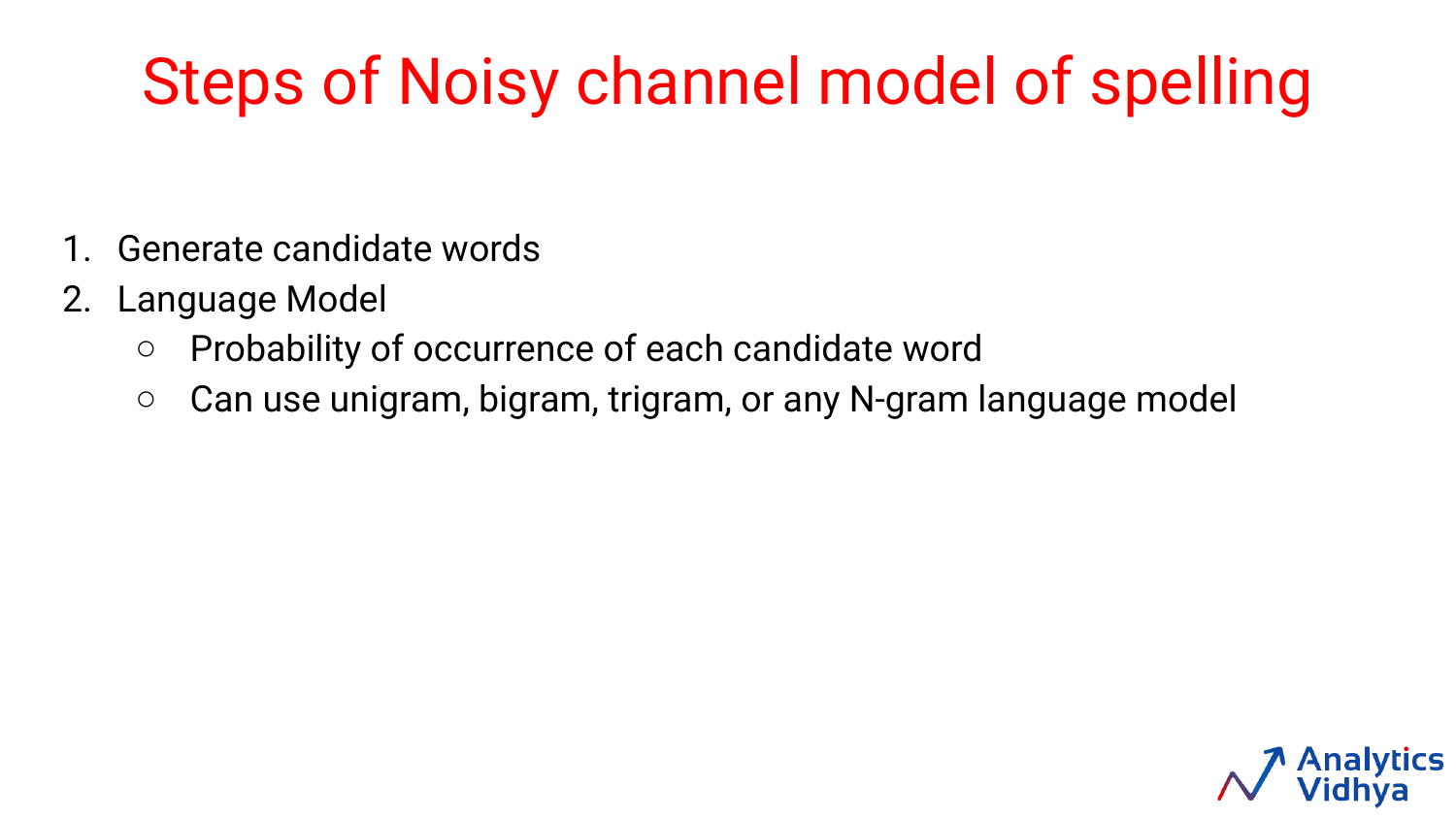

Steps of Noisy channel model of spelling
Generate candidate words
Language Model
Probability of occurrence of each candidate word
Can use unigram, bigram, trigram, or any N-gram language model